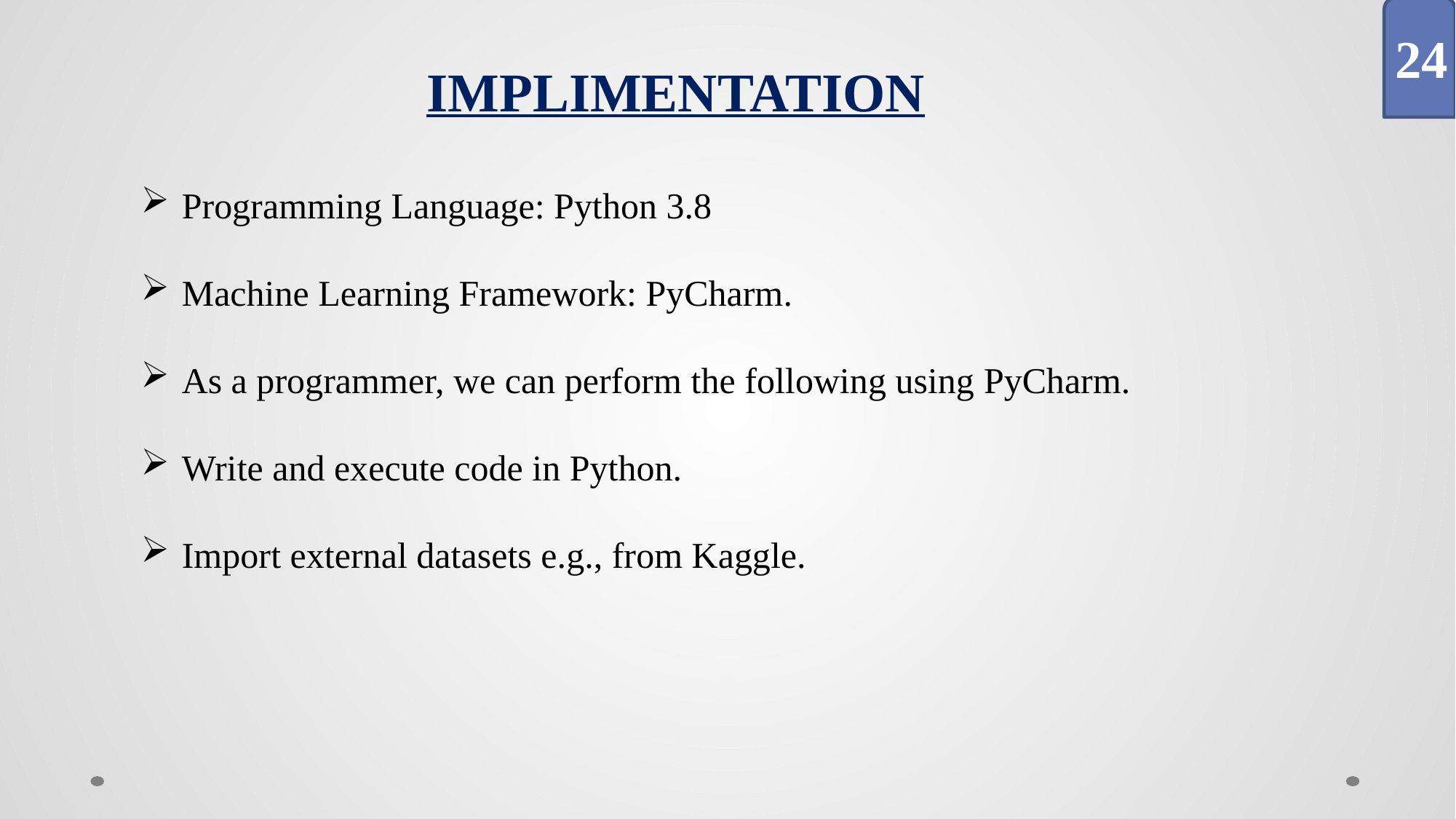

24
IMPLIMENTATION

Programming Language: Python 3.8

Machine Learning Framework: PyCharm.

As a programmer, we can perform the following using PyCharm.

Write and execute code in Python.

Import external datasets e.g., from Kaggle.